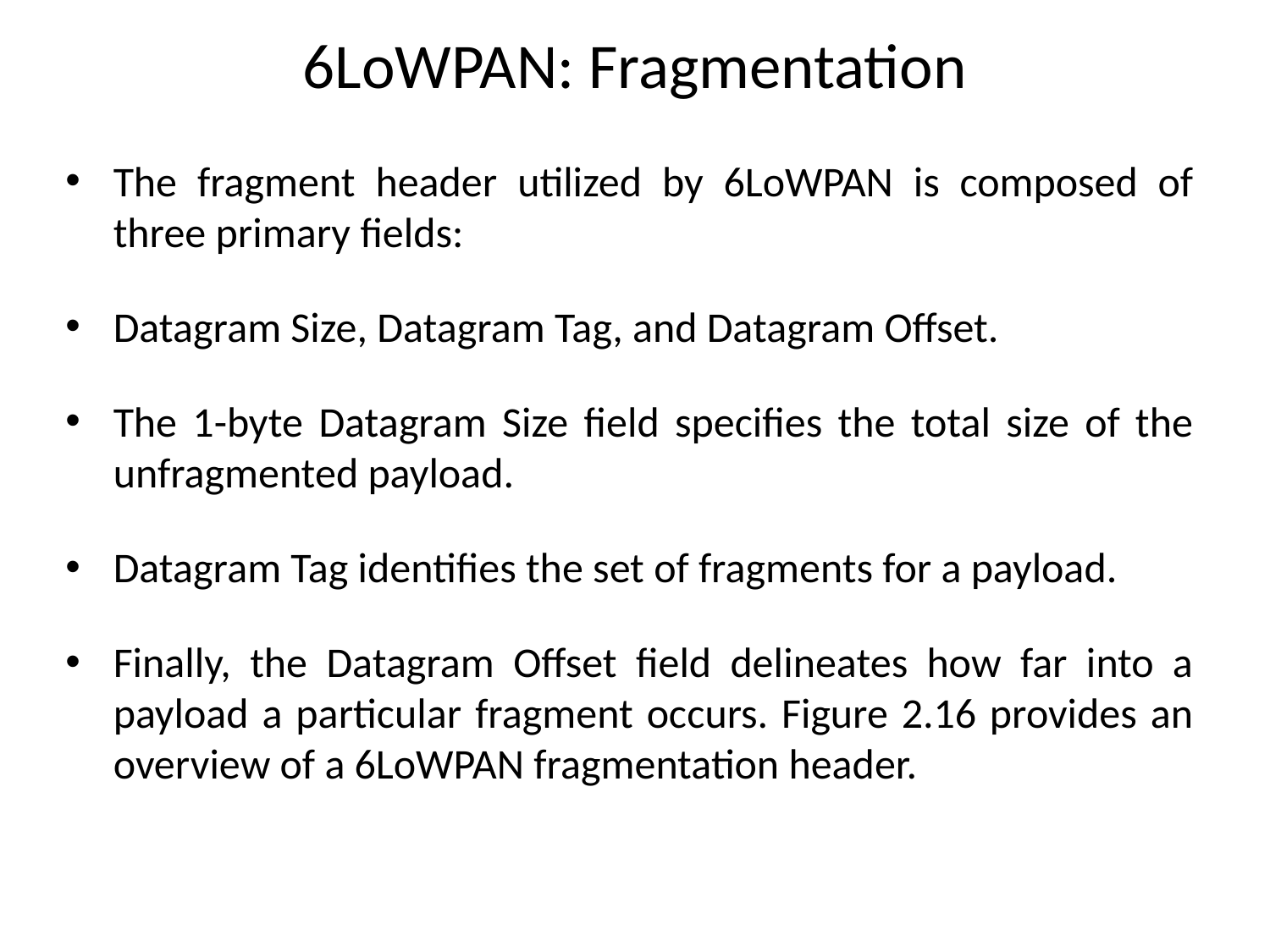

# 6LoWPAN: Fragmentation
The fragment header utilized by 6LoWPAN is composed of three primary fields:
Datagram Size, Datagram Tag, and Datagram Offset.
The 1-byte Datagram Size field specifies the total size of the unfragmented payload.
Datagram Tag identifies the set of fragments for a payload.
Finally, the Datagram Offset field delineates how far into a payload a particular fragment occurs. Figure 2.16 provides an overview of a 6LoWPAN fragmentation header.